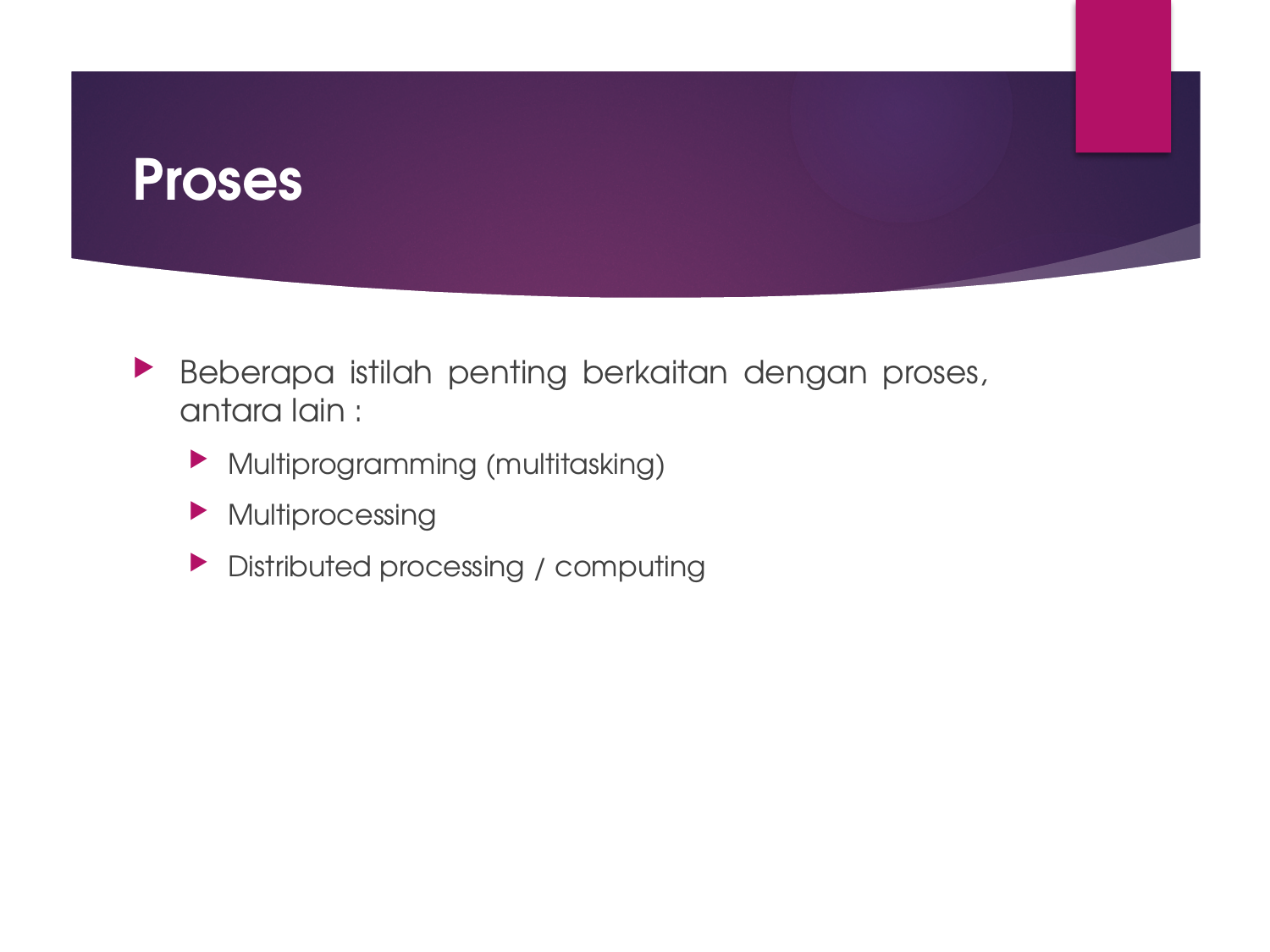

# Proses
Beberapa istilah penting berkaitan dengan proses, antara lain :
Multiprogramming (multitasking)
Multiprocessing
Distributed processing / computing